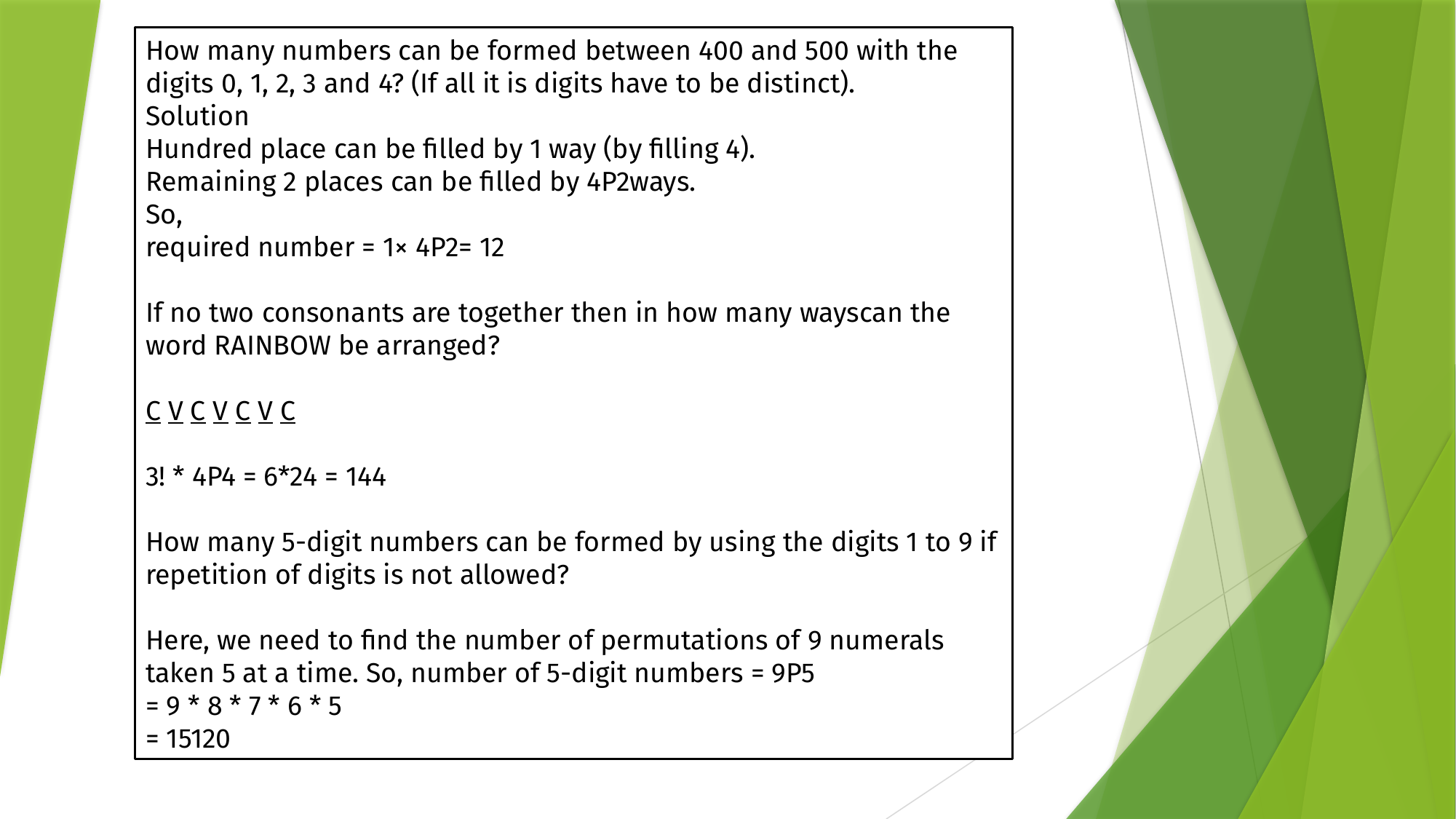

How many numbers can be formed between 400 and 500 with the digits 0, 1, 2, 3 and 4? (If all it is digits have to be distinct).
Solution
Hundred place can be filled by 1 way (by filling 4).
Remaining 2 places can be filled by 4P2ways.
So,
required number = 1× 4P2= 12

If no two consonants are together then in how many wayscan the word RAINBOW be arranged?

C V C V C V C

3! * 4P4 = 6*24 = 144

How many 5-digit numbers can be formed by using the digits 1 to 9 if repetition of digits is not allowed?

Here, we need to find the number of permutations of 9 numerals taken 5 at a time. So, number of 5-digit numbers = 9P5
= 9 * 8 * 7 * 6 * 5
= 15120